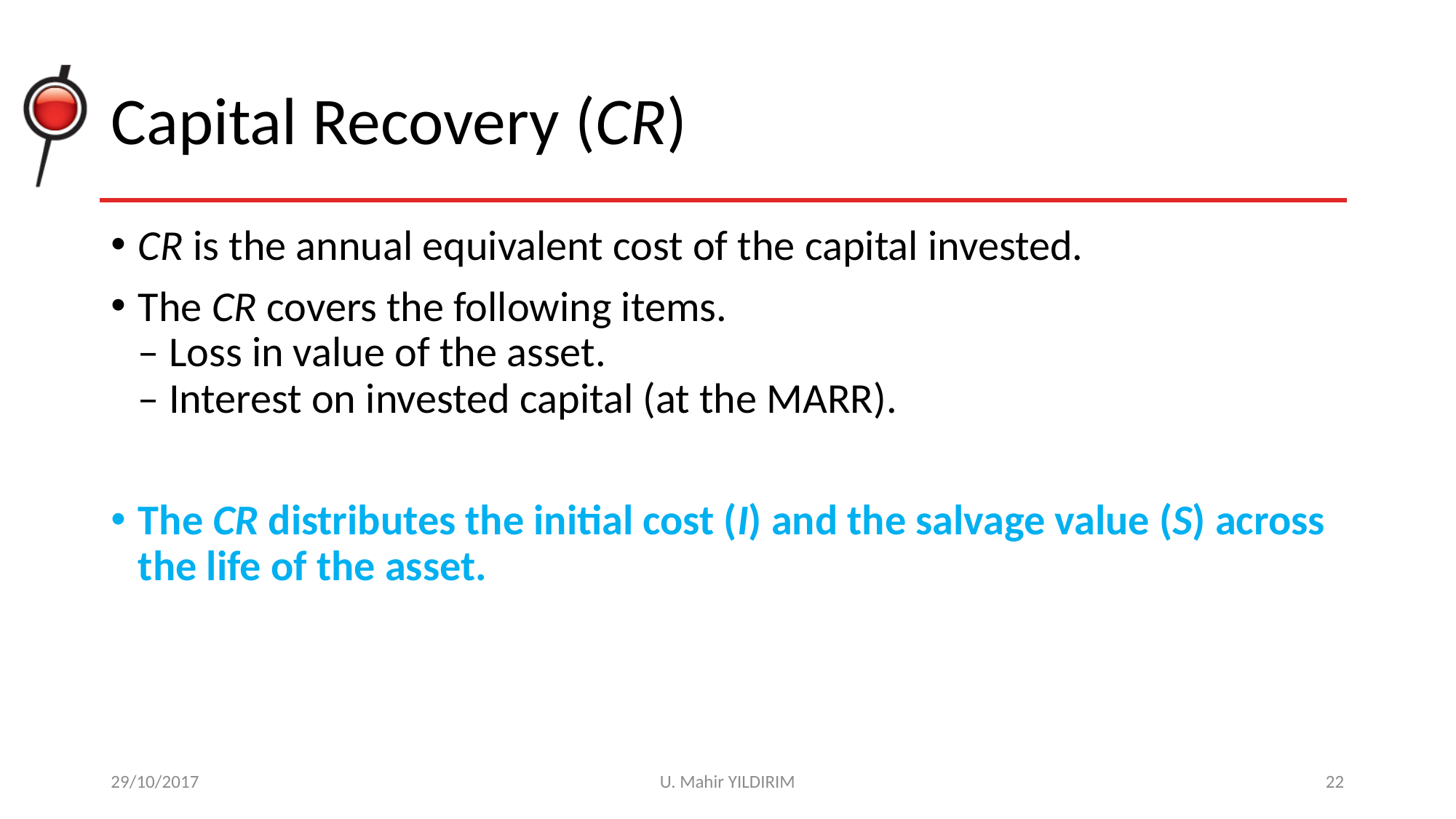

# Capital Recovery (CR)
CR is the annual equivalent cost of the capital invested.
The CR covers the following items.
– Loss in value of the asset.
– Interest on invested capital (at the MARR).

The CR distributes the initial cost (I) and the salvage value (S) across the life of the asset.
29/10/2017
U. Mahir YILDIRIM
22